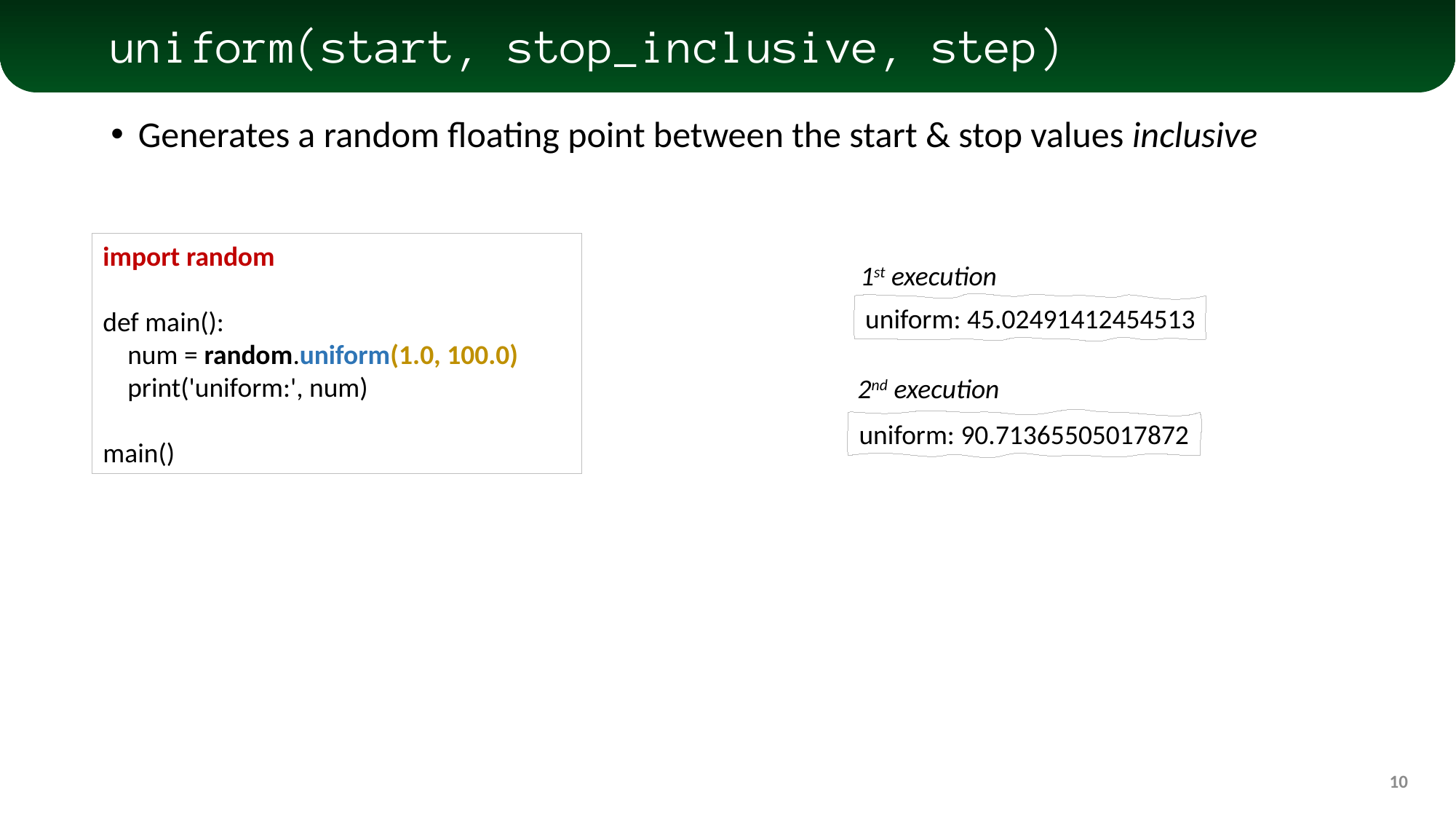

# uniform(start, stop_inclusive, step)
Generates a random floating point between the start & stop values inclusive
import random

def main():
    num = random.uniform(1.0, 100.0)
    print('uniform:', num)

main()
1st execution
uniform: 45.02491412454513
2nd execution
uniform: 90.71365505017872
10